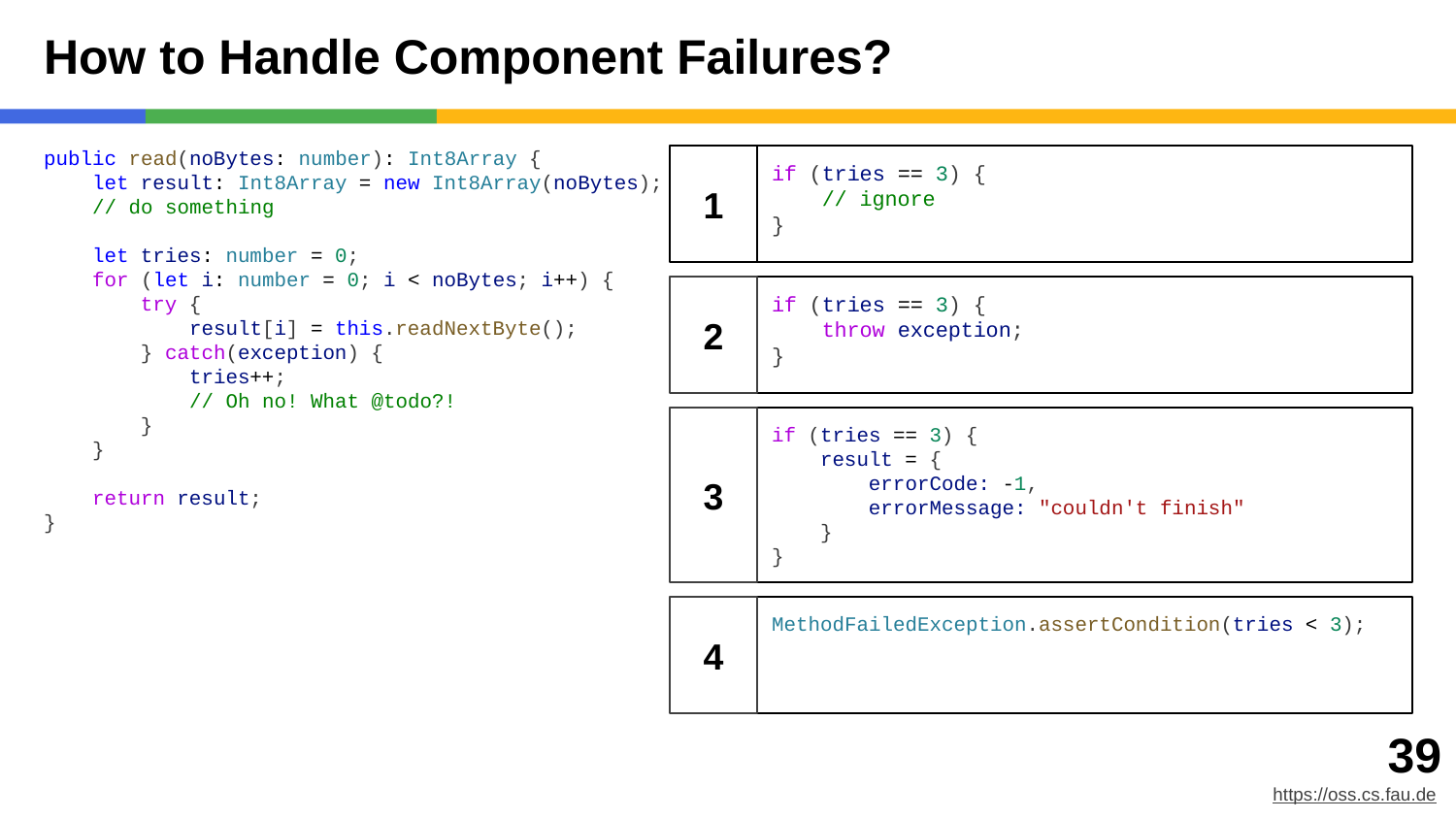

# How to Handle Component Failures?
public read(noBytes: number): Int8Array {
    let result: Int8Array = new Int8Array(noBytes);
    // do something

    let tries: number = 0;
    for (let i: number = 0; i < noBytes; i++) {
        try {
            result[i] = this.readNextByte();
        } catch(exception) {
            tries++;
            // Oh no! What @todo?!
        }
    }

    return result;
}

1
if (tries == 3) {
    // ignore
}

2
if (tries == 3) {
    throw exception;
}
3
if (tries == 3) {
    result = {
        errorCode: -1,
        errorMessage: "couldn't finish"
    }
}

MethodFailedException.assertCondition(tries < 3);
4
39
https://oss.cs.fau.de